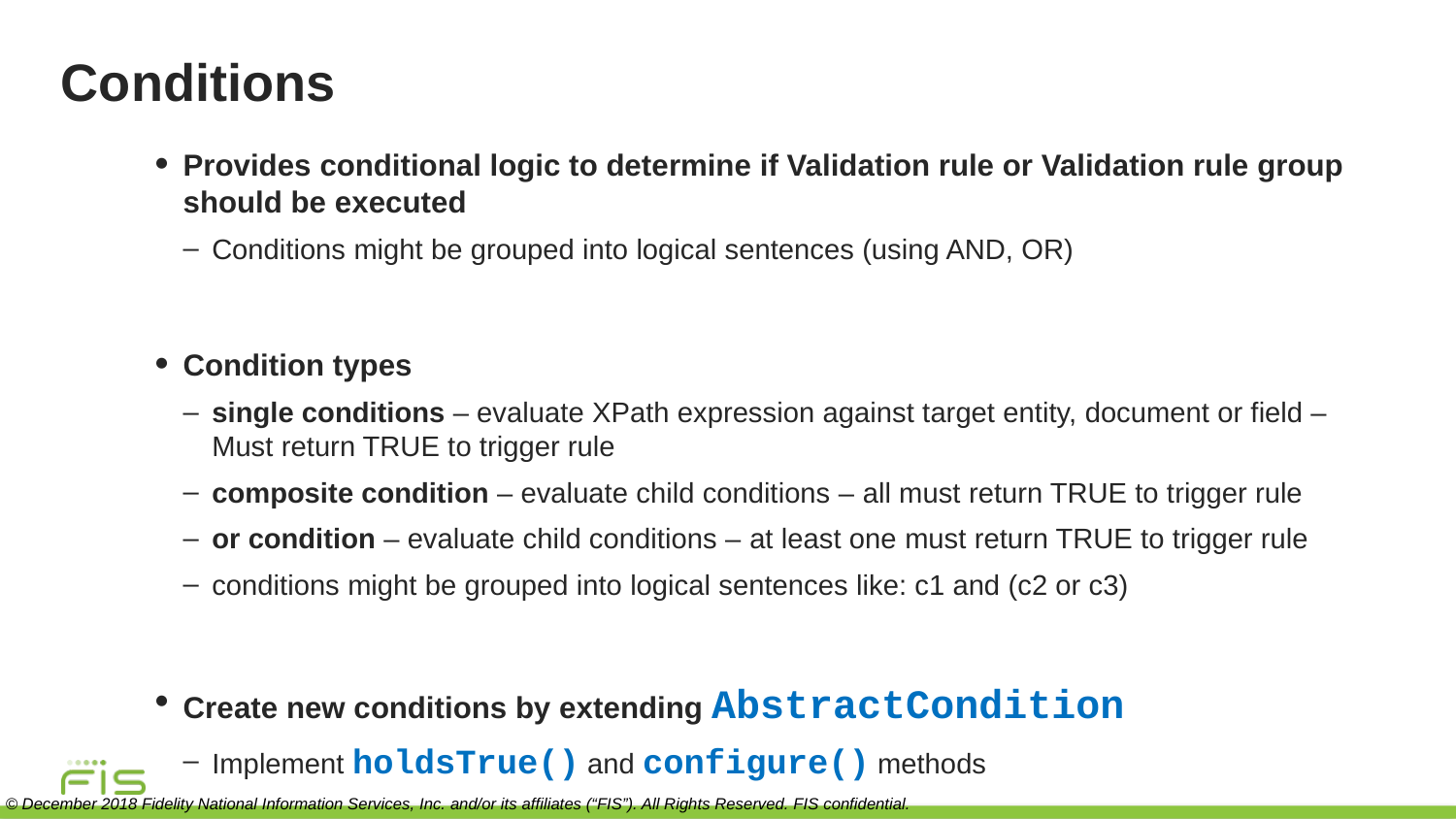

# Conditions
Provides conditional logic to determine if Validation rule or Validation rule group should be executed
Conditions might be grouped into logical sentences (using AND, OR)

Condition types
single conditions – evaluate XPath expression against target entity, document or field – Must return TRUE to trigger rule
composite condition – evaluate child conditions – all must return TRUE to trigger rule
or condition – evaluate child conditions – at least one must return TRUE to trigger rule
conditions might be grouped into logical sentences like: c1 and (c2 or c3)

Create new conditions by extending AbstractCondition
Implement holdsTrue() and configure() methods